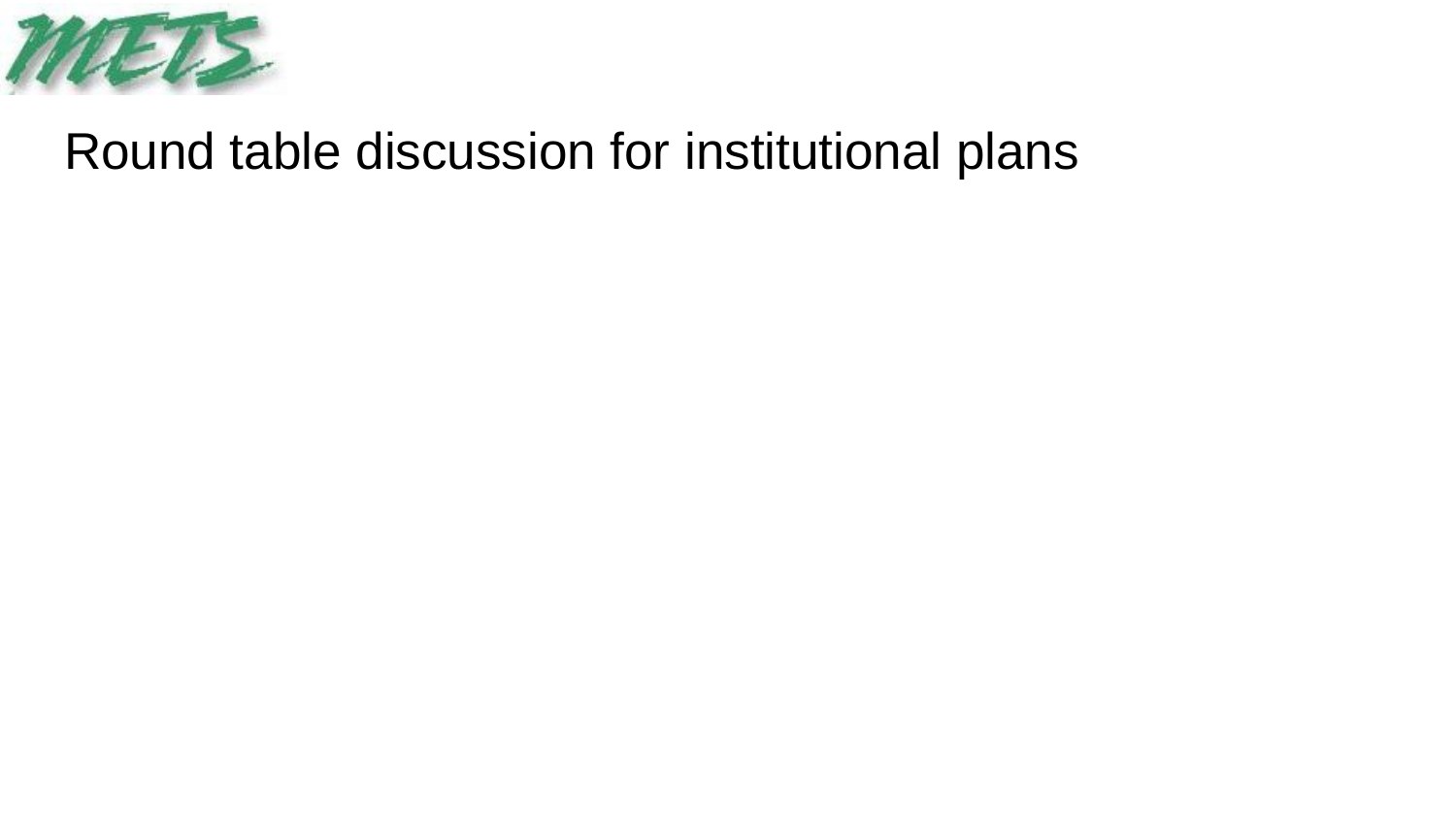

# Round table discussion for institutional plans